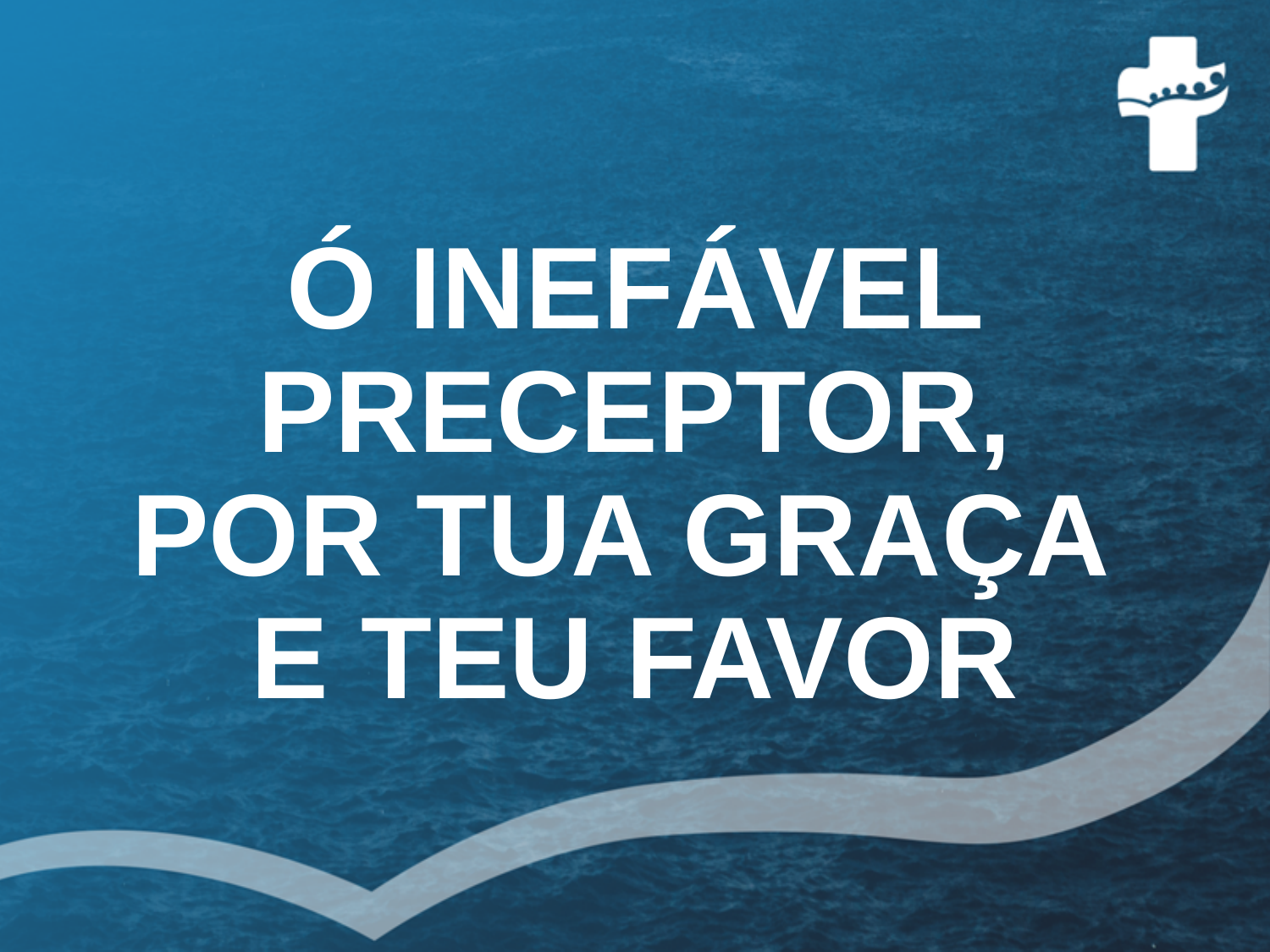

# Ó INEFÁVEL PRECEPTOR, POR TUA GRAÇA E TEU FAVOR